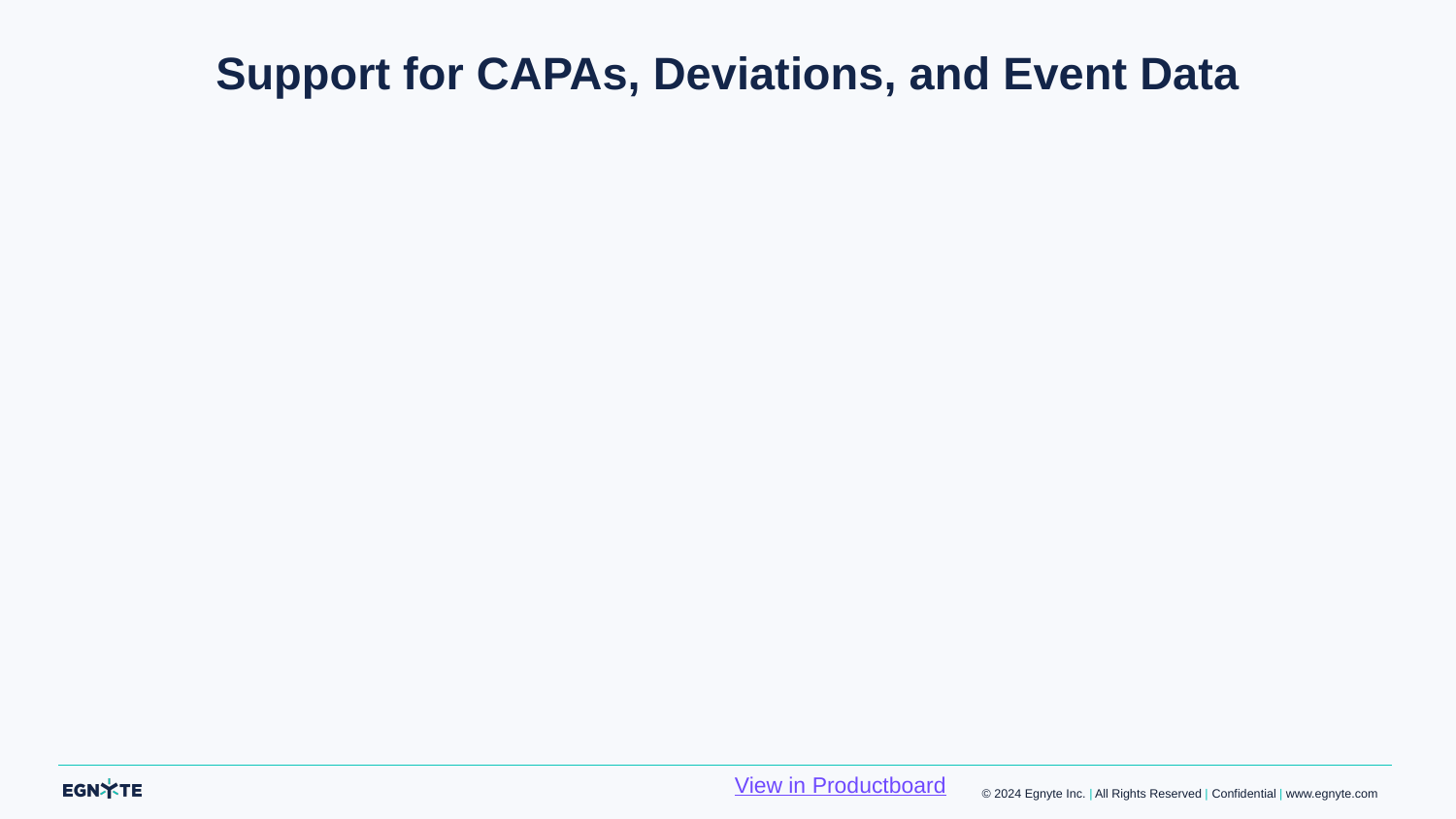

# Support for CAPAs, Deviations, and Event Data

View in Productboard